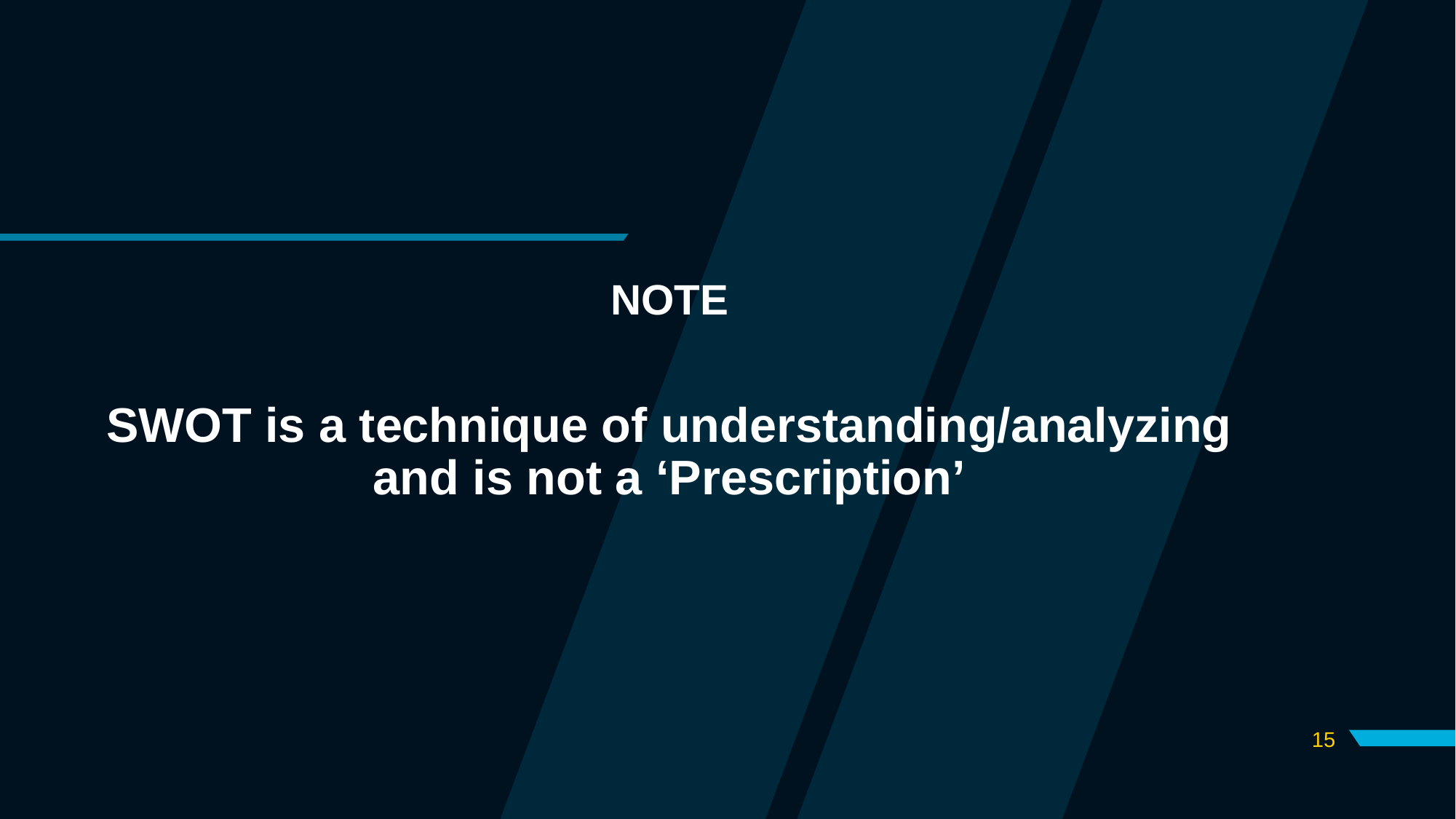

NOTE

SWOT is a technique of understanding/analyzing and is not a ‘Prescription’
15